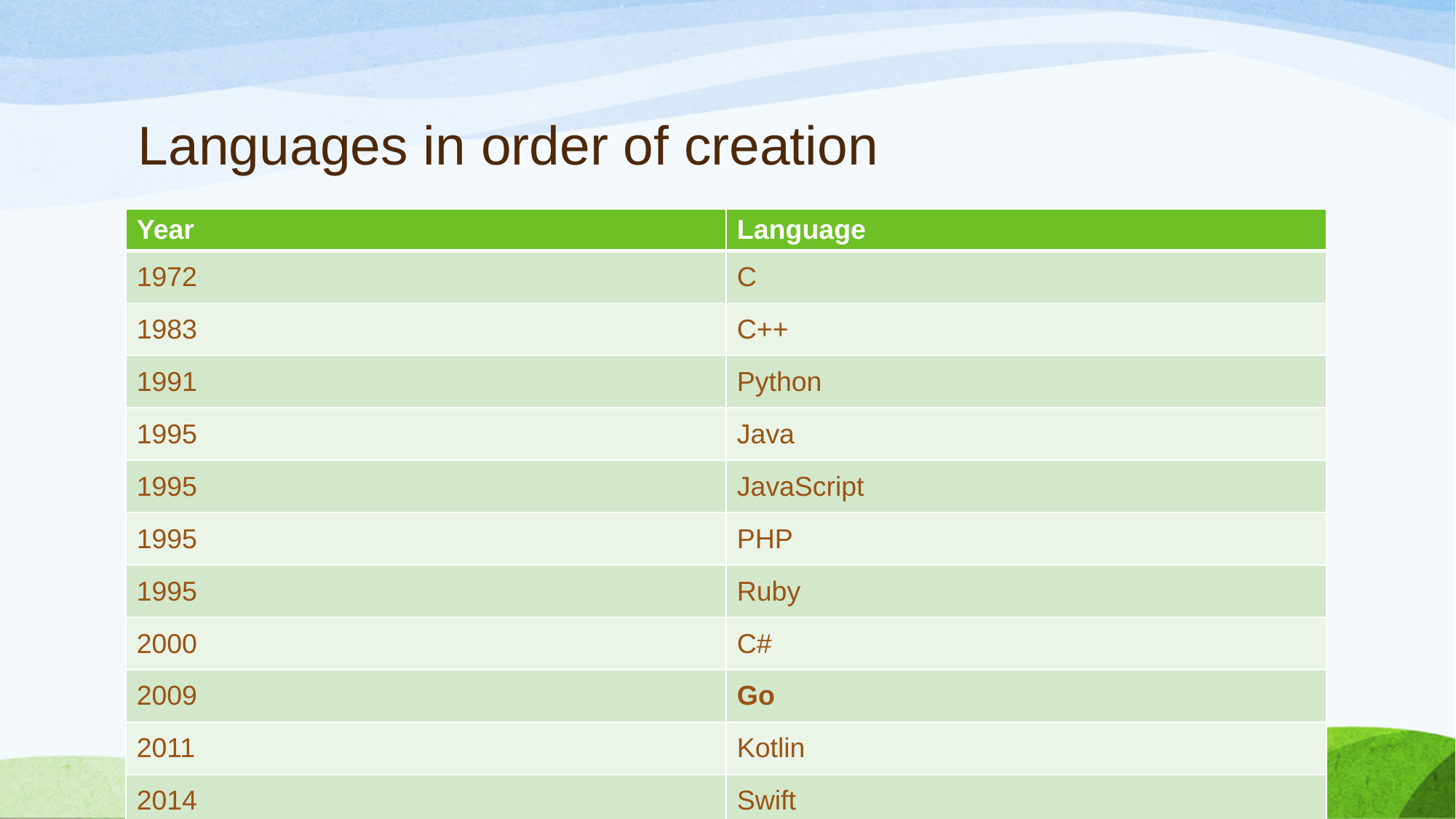

# Languages in order of creation
| Year | Language |
| --- | --- |
| 1972 | C |
| 1983 | C++ |
| 1991 | Python |
| 1995 | Java |
| 1995 | JavaScript |
| 1995 | PHP |
| 1995 | Ruby |
| 2000 | C# |
| 2009 | Go |
| 2011 | Kotlin |
| 2014 | Swift |